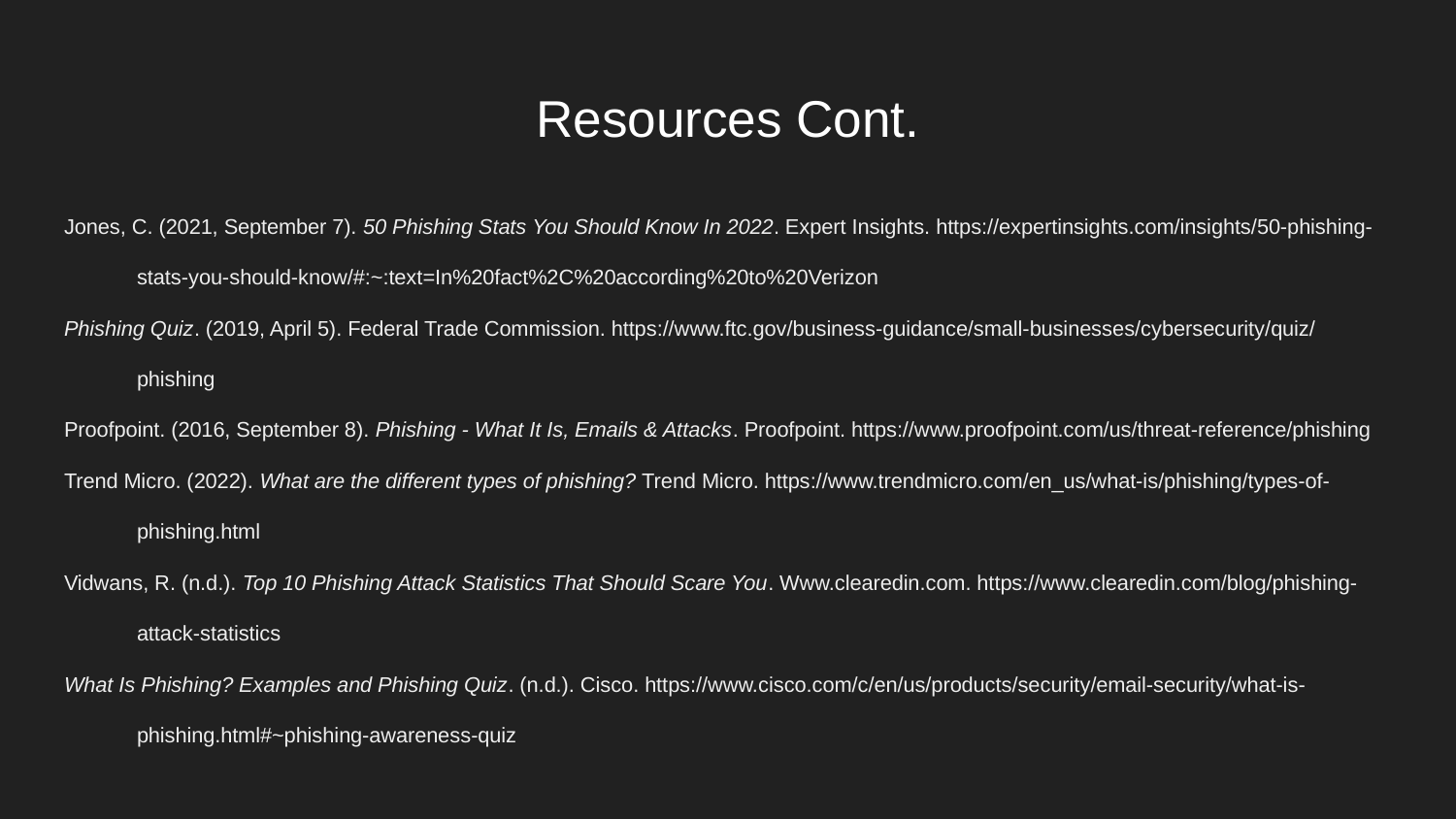

# Resources Cont.
Jones, C. (2021, September 7). 50 Phishing Stats You Should Know In 2022. Expert Insights. https://expertinsights.com/insights/50-phishing-stats-you-should-know/#:~:text=In%20fact%2C%20according%20to%20Verizon
Phishing Quiz. (2019, April 5). Federal Trade Commission. https://www.ftc.gov/business-guidance/small-businesses/cybersecurity/quiz/phishing
Proofpoint. (2016, September 8). Phishing - What It Is, Emails & Attacks. Proofpoint. https://www.proofpoint.com/us/threat-reference/phishing
Trend Micro. (2022). What are the different types of phishing? Trend Micro. https://www.trendmicro.com/en_us/what-is/phishing/types-of-phishing.html
Vidwans, R. (n.d.). Top 10 Phishing Attack Statistics That Should Scare You. Www.clearedin.com. https://www.clearedin.com/blog/phishing-attack-statistics
What Is Phishing? Examples and Phishing Quiz. (n.d.). Cisco. https://www.cisco.com/c/en/us/products/security/email-security/what-is-phishing.html#~phishing-awareness-quiz